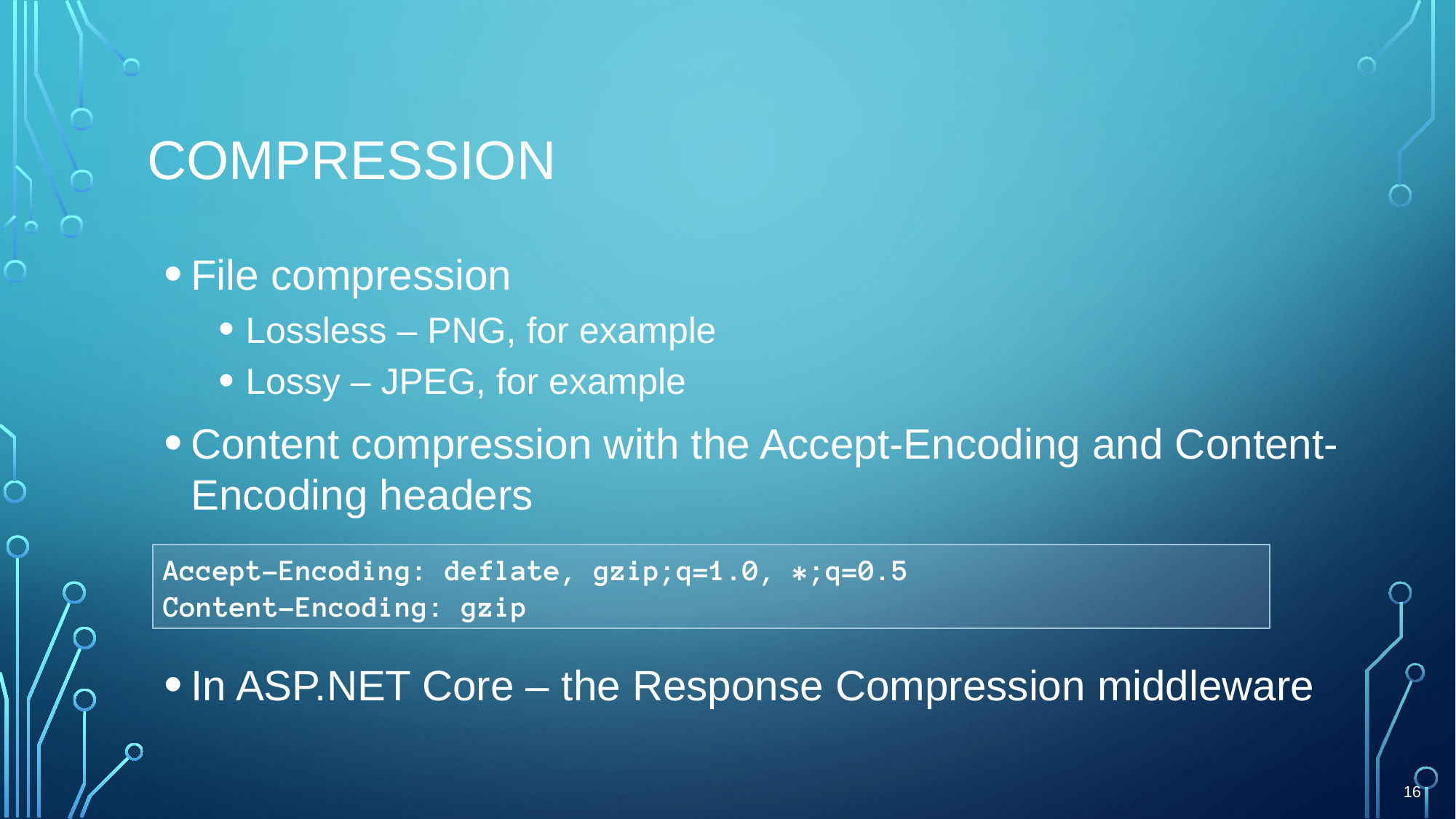

# Compression
File compression
Lossless – PNG, for example
Lossy – JPEG, for example
Content compression with the Accept-Encoding and Content-Encoding headers

In ASP.NET Core – the Response Compression middleware

Accept-Encoding: deflate, gzip;q=1.0, *;q=0.5
Content-Encoding: gzip
16